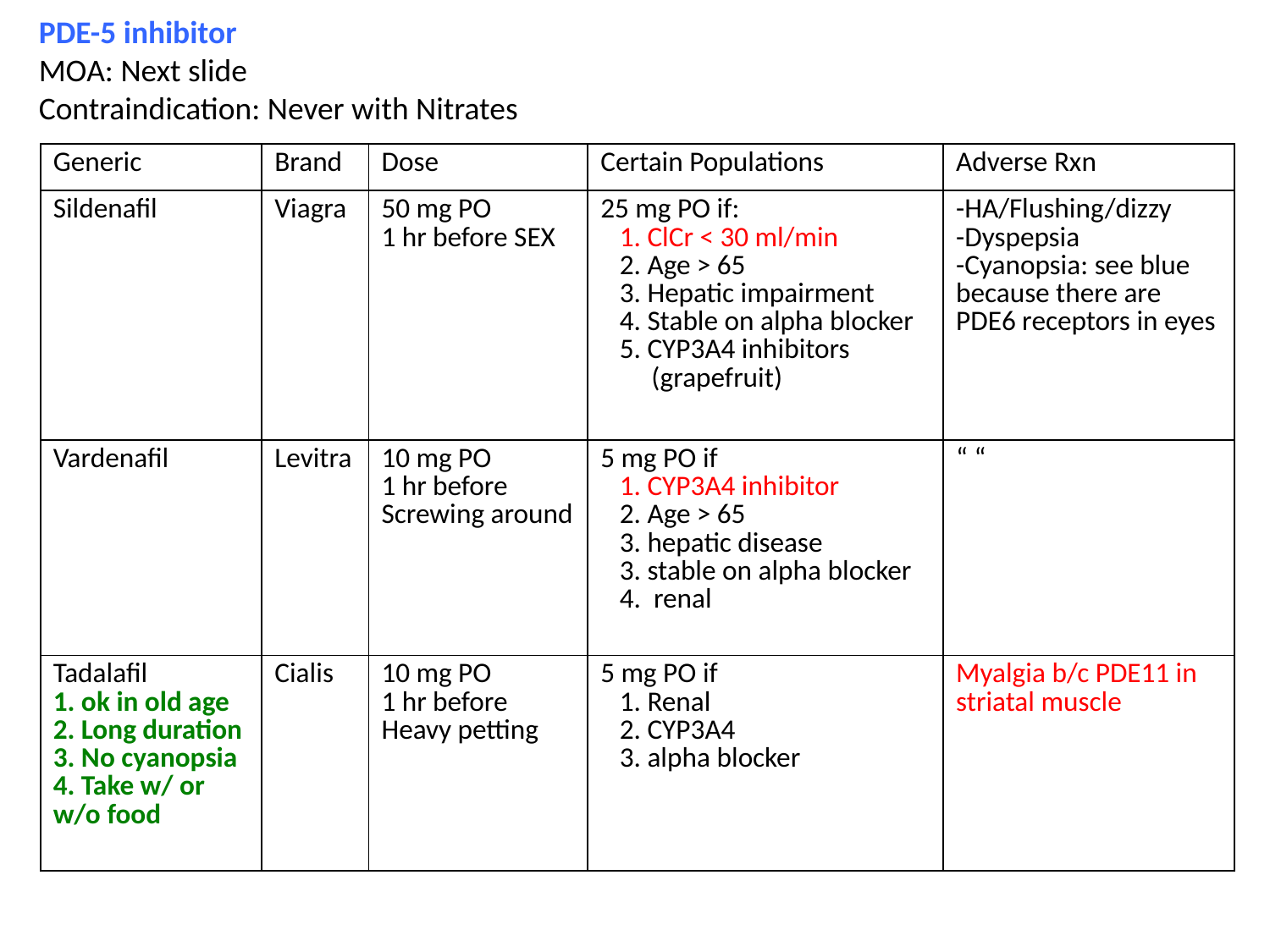

PDE-5 inhibitor
MOA: Next slide
Contraindication: Never with Nitrates
| Generic | Brand | Dose | Certain Populations | Adverse Rxn |
| --- | --- | --- | --- | --- |
| Sildenafil | Viagra | 50 mg PO 1 hr before SEX | 25 mg PO if: 1. ClCr < 30 ml/min 2. Age > 65 3. Hepatic impairment 4. Stable on alpha blocker 5. CYP3A4 inhibitors (grapefruit) | -HA/Flushing/dizzy -Dyspepsia -Cyanopsia: see blue because there are PDE6 receptors in eyes |
| Vardenafil | Levitra | 10 mg PO 1 hr before Screwing around | 5 mg PO if 1. CYP3A4 inhibitor 2. Age > 65 3. hepatic disease 3. stable on alpha blocker 4. renal | “ “ |
| Tadalafil 1. ok in old age 2. Long duration 3. No cyanopsia 4. Take w/ or w/o food | Cialis | 10 mg PO 1 hr before Heavy petting | 5 mg PO if 1. Renal 2. CYP3A4 3. alpha blocker | Myalgia b/c PDE11 in striatal muscle |